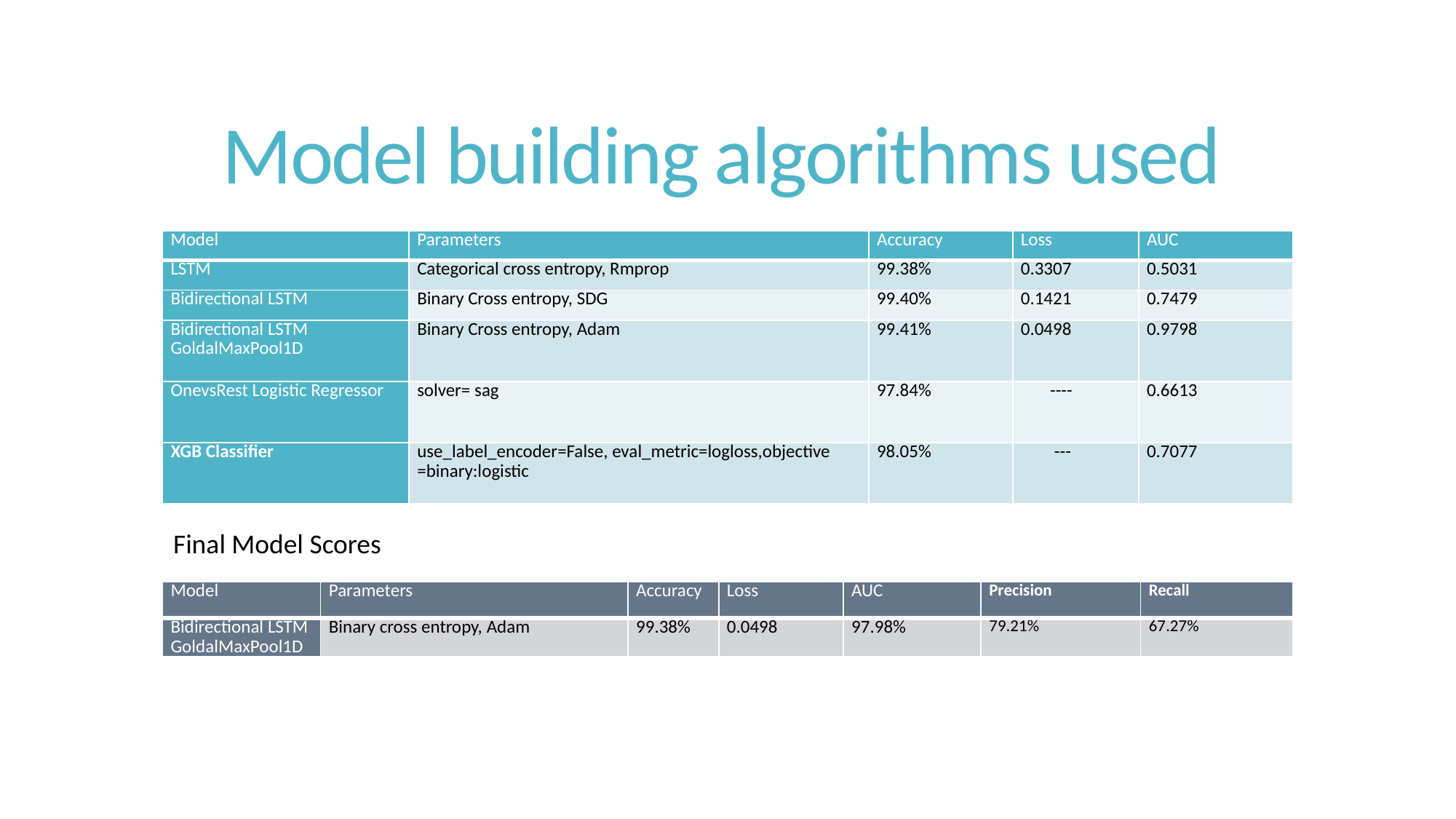

# Model building algorithms used
| Model | Parameters | Accuracy | Loss | AUC |
| --- | --- | --- | --- | --- |
| LSTM | Categorical cross entropy, Rmprop | 99.38% | 0.3307 | 0.5031 |
| Bidirectional LSTM | Binary Cross entropy, SDG | 99.40% | 0.1421 | 0.7479 |
| Bidirectional LSTM GoldalMaxPool1D | Binary Cross entropy, Adam | 99.41% | 0.0498 | 0.9798 |
| OnevsRest Logistic Regressor | solver= sag | 97.84% | ---- | 0.6613 |
| XGB Classifier | use\_label\_encoder=False, eval\_metric=logloss,objective =binary:logistic | 98.05% | --- | 0.7077 |
Final Model Scores
| Model | Parameters | Accuracy | Loss | AUC | Precision | Recall |
| --- | --- | --- | --- | --- | --- | --- |
| Bidirectional LSTM GoldalMaxPool1D | Binary cross entropy, Adam | 99.38% | 0.0498 | 97.98% | 79.21% | 67.27% |